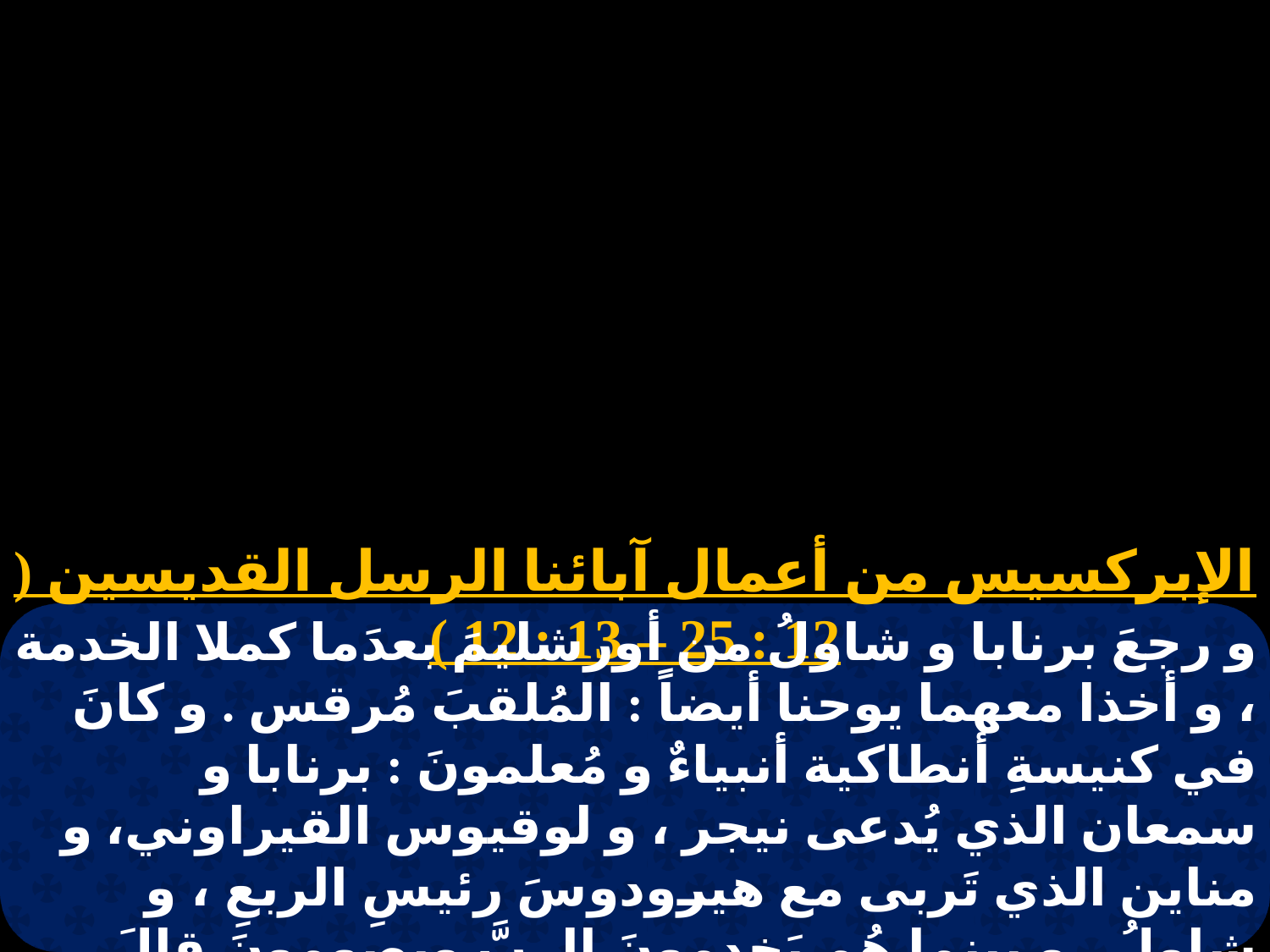

الإبركسيس من أعمال آبائنا الرسل القديسين ( 12 : 25 – 13 : 12 )
و رجعَ برنابا و شاولُ من أورشليمَ بعدَما كملا الخدمة ، و أخذا معهما يوحنا أيضاً : المُلقبَ مُرقس . و كانَ في كنيسةِ أنطاكية أنبياءٌ و مُعلمونَ : برنابا و سمعان الذي يُدعى نيجر ، و لوقيوس القيراوني، و مناين الذي تَربى مع هيرودوسَ رئيسِ الربعِ ، و شاولُ . و بينما هُم يَخدمونَ الربَّ ويصومونَ قالَ الروحُ القدسُ : افرزوا لي برنابا و شاول للعملِ الذي قد دعوتهما إليهِ .